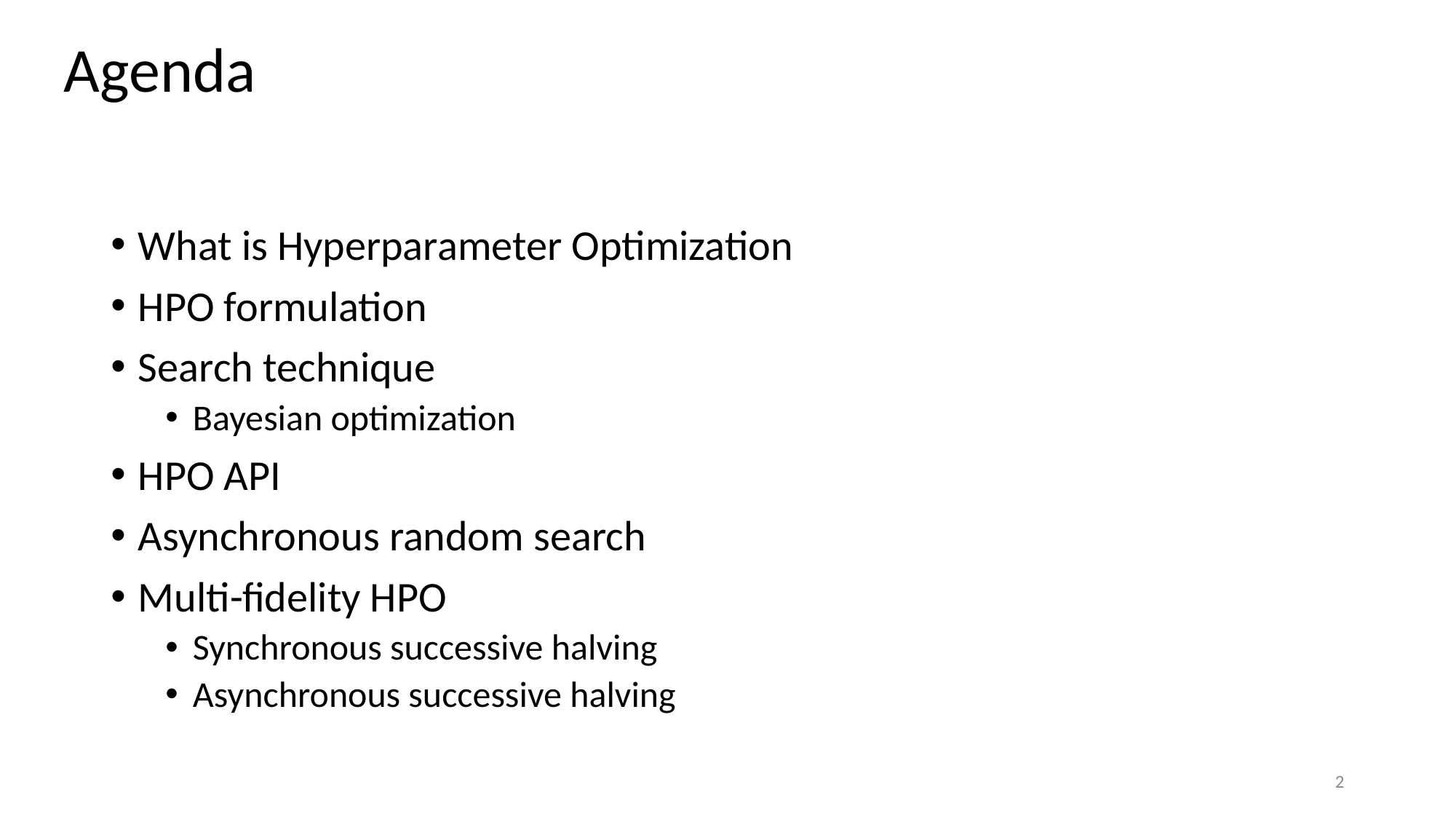

# Agenda
What is Hyperparameter Optimization
HPO formulation
Search technique
Bayesian optimization
HPO API
Asynchronous random search
Multi-fidelity HPO
Synchronous successive halving
Asynchronous successive halving
2